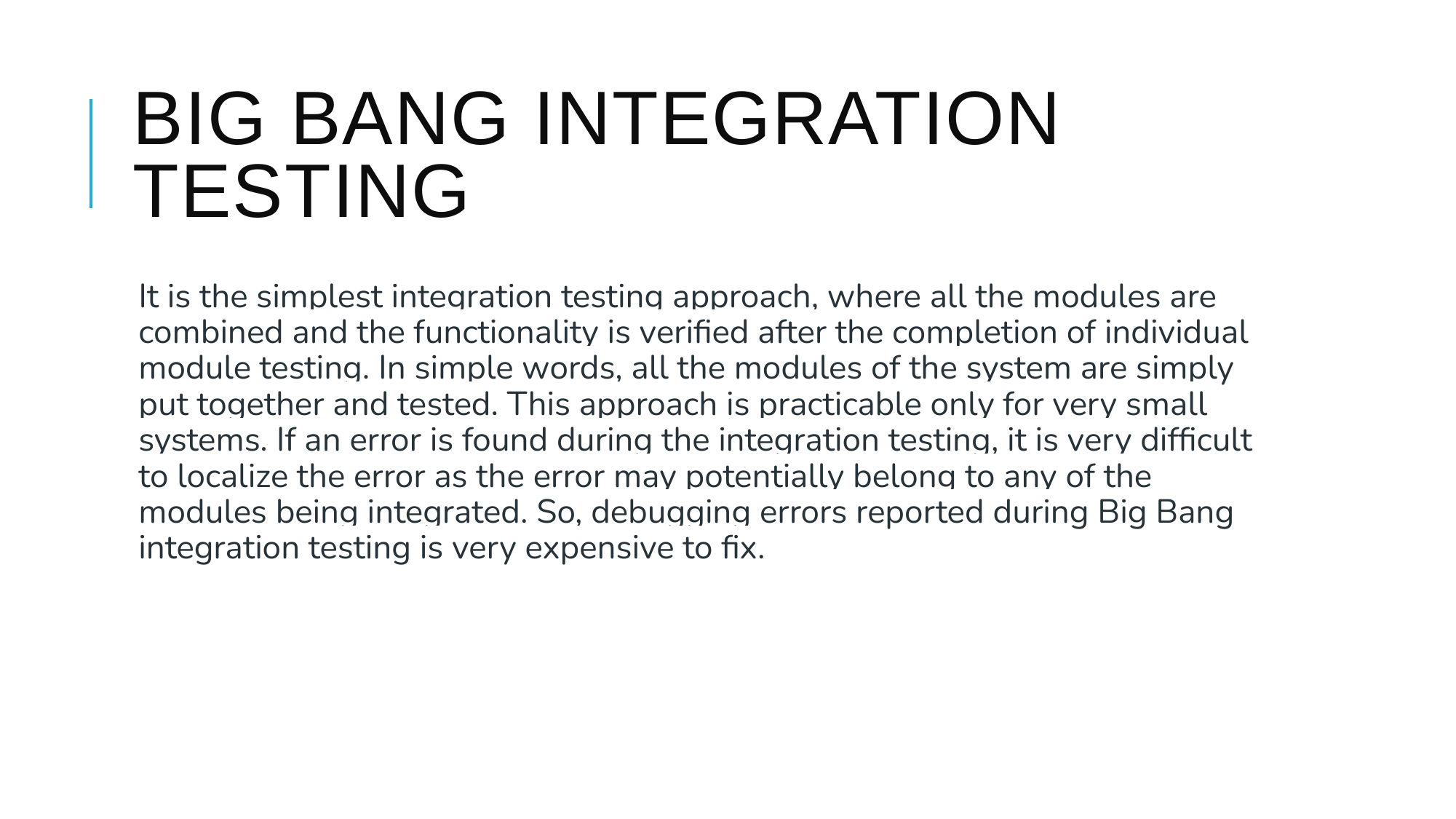

# Big bang integration testing
It is the simplest integration testing approach, where all the modules are combined and the functionality is verified after the completion of individual module testing. In simple words, all the modules of the system are simply put together and tested. This approach is practicable only for very small systems. If an error is found during the integration testing, it is very difficult to localize the error as the error may potentially belong to any of the modules being integrated. So, debugging errors reported during Big Bang integration testing is very expensive to fix.